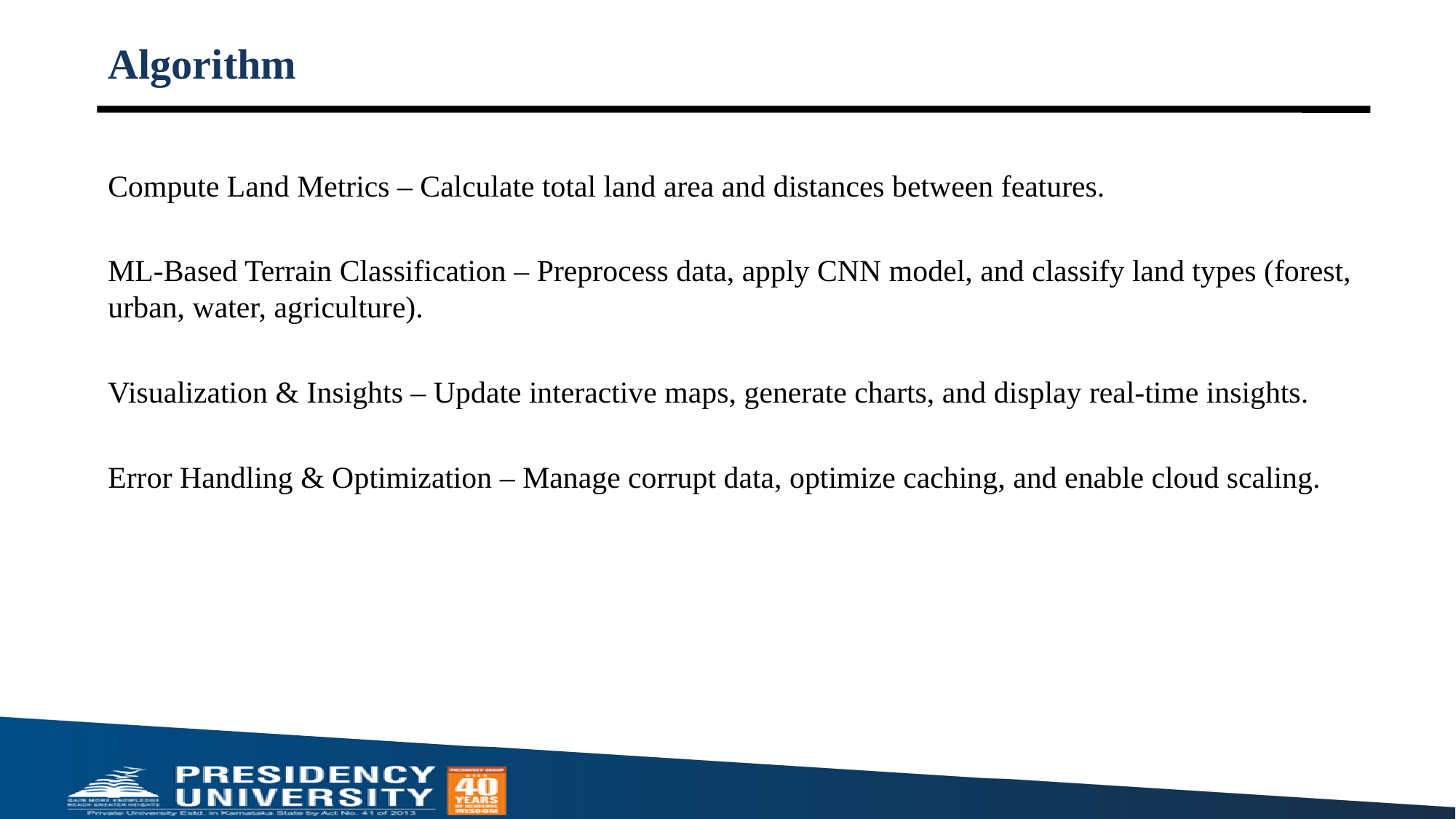

# Algorithm
Compute Land Metrics – Calculate total land area and distances between features.

ML-Based Terrain Classification – Preprocess data, apply CNN model, and classify land types (forest, urban, water, agriculture).

Visualization & Insights – Update interactive maps, generate charts, and display real-time insights.

Error Handling & Optimization – Manage corrupt data, optimize caching, and enable cloud scaling.